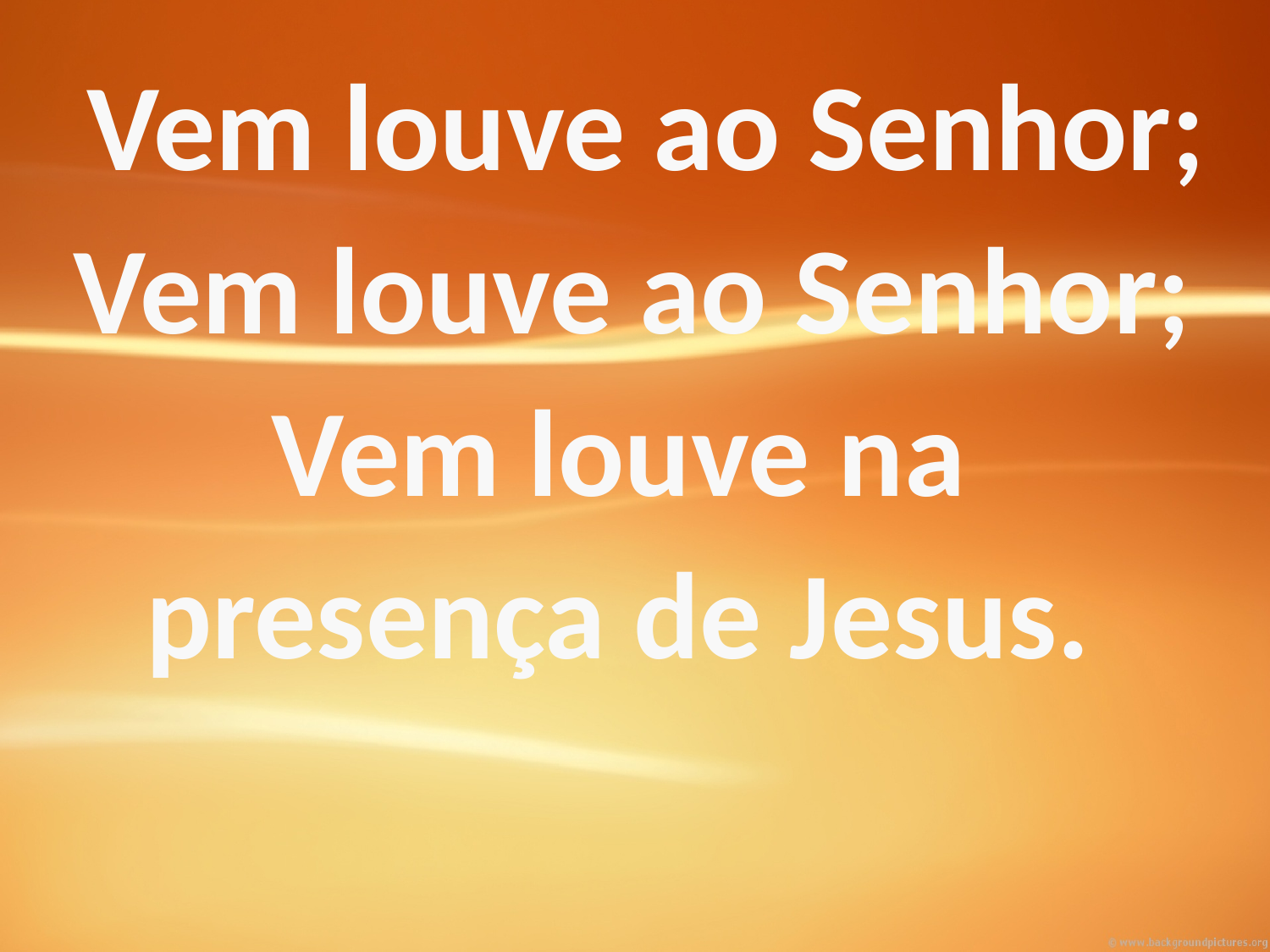

Vem louve ao Senhor;
Vem louve ao Senhor;
Vem louve na
presença de Jesus.